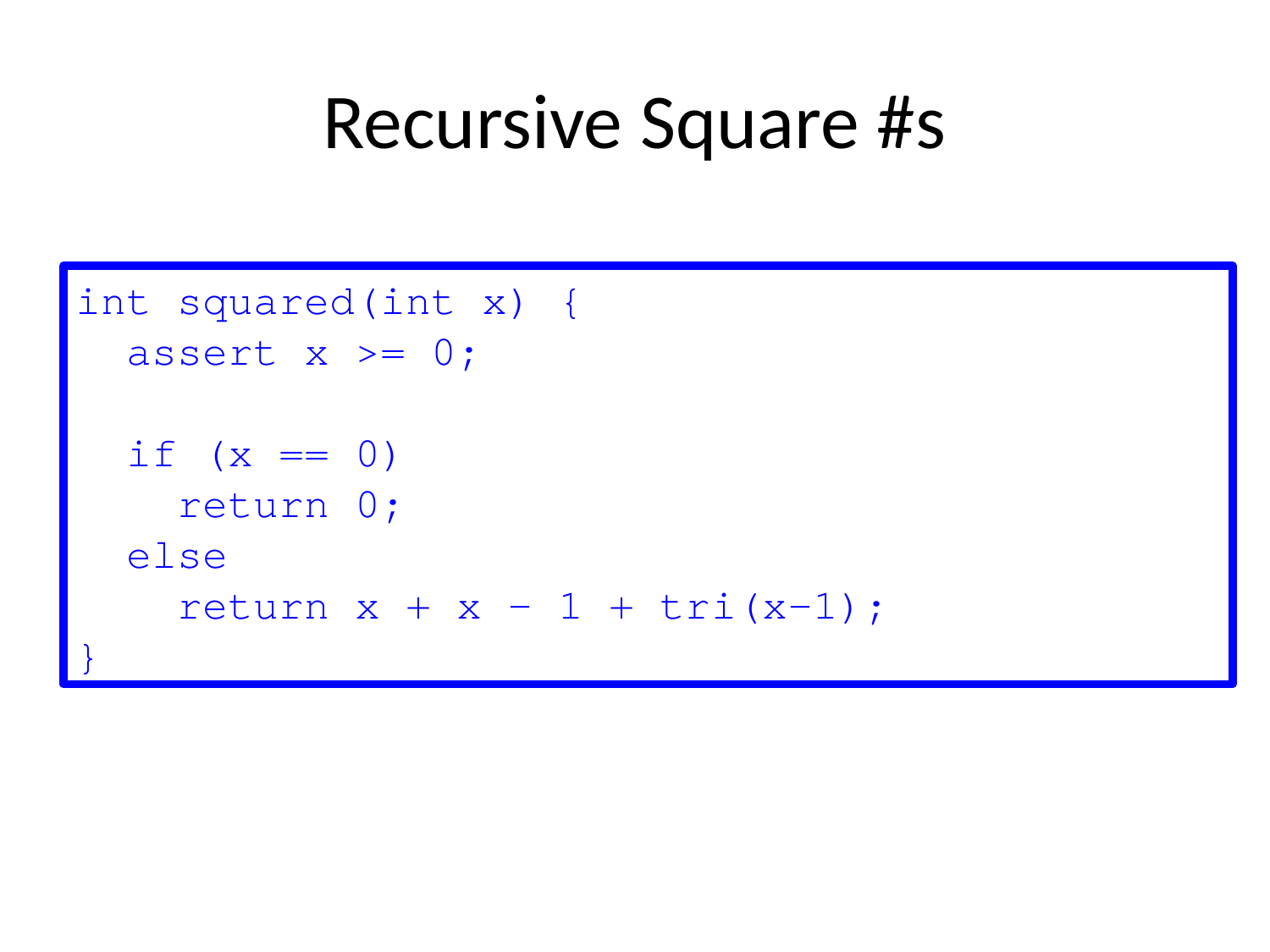

# Recursive Square #s
int squared(int x) {
  assert x >= 0;

  if (x == 0)
    return 0;
  else
    return x + x – 1 + tri(x-1);
}